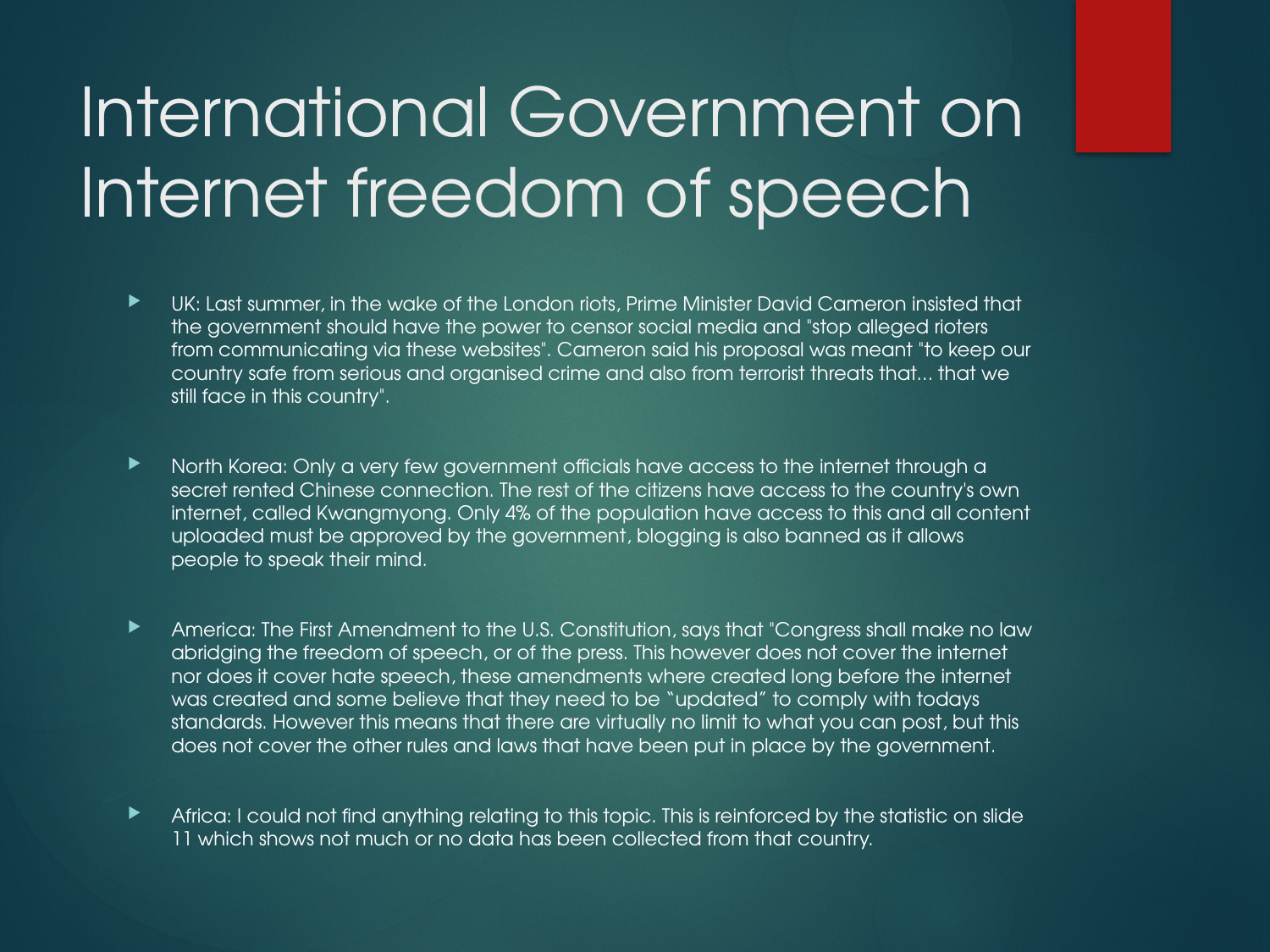

# International Government on Internet freedom of speech
UK: Last summer, in the wake of the London riots, Prime Minister David Cameron insisted that the government should have the power to censor social media and "stop alleged rioters from communicating via these websites". Cameron said his proposal was meant "to keep our country safe from serious and organised crime and also from terrorist threats that… that we still face in this country".

North Korea: Only a very few government officials have access to the internet through a secret rented Chinese connection. The rest of the citizens have access to the country's own internet, called Kwangmyong. Only 4% of the population have access to this and all content uploaded must be approved by the government, blogging is also banned as it allows people to speak their mind.

America: The First Amendment to the U.S. Constitution, says that "Congress shall make no law abridging the freedom of speech, or of the press. This however does not cover the internet nor does it cover hate speech, these amendments where created long before the internet was created and some believe that they need to be “updated” to comply with todays standards. However this means that there are virtually no limit to what you can post, but this does not cover the other rules and laws that have been put in place by the government.

Africa: I could not find anything relating to this topic. This is reinforced by the statistic on slide 11 which shows not much or no data has been collected from that country.